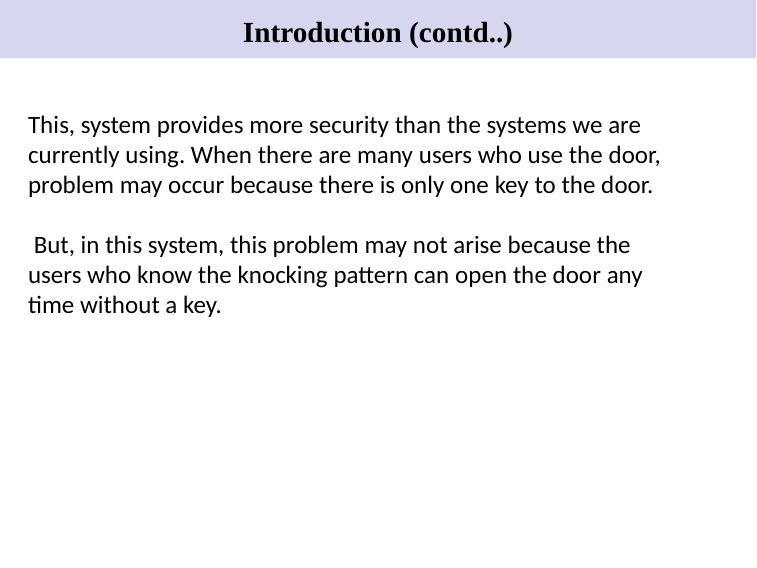

# Introduction (contd..)
This, system provides more security than the systems we are currently using. When there are many users who use the door, problem may occur because there is only one key to the door.

 But, in this system, this problem may not arise because the users who know the knocking pattern can open the door any time without a key.